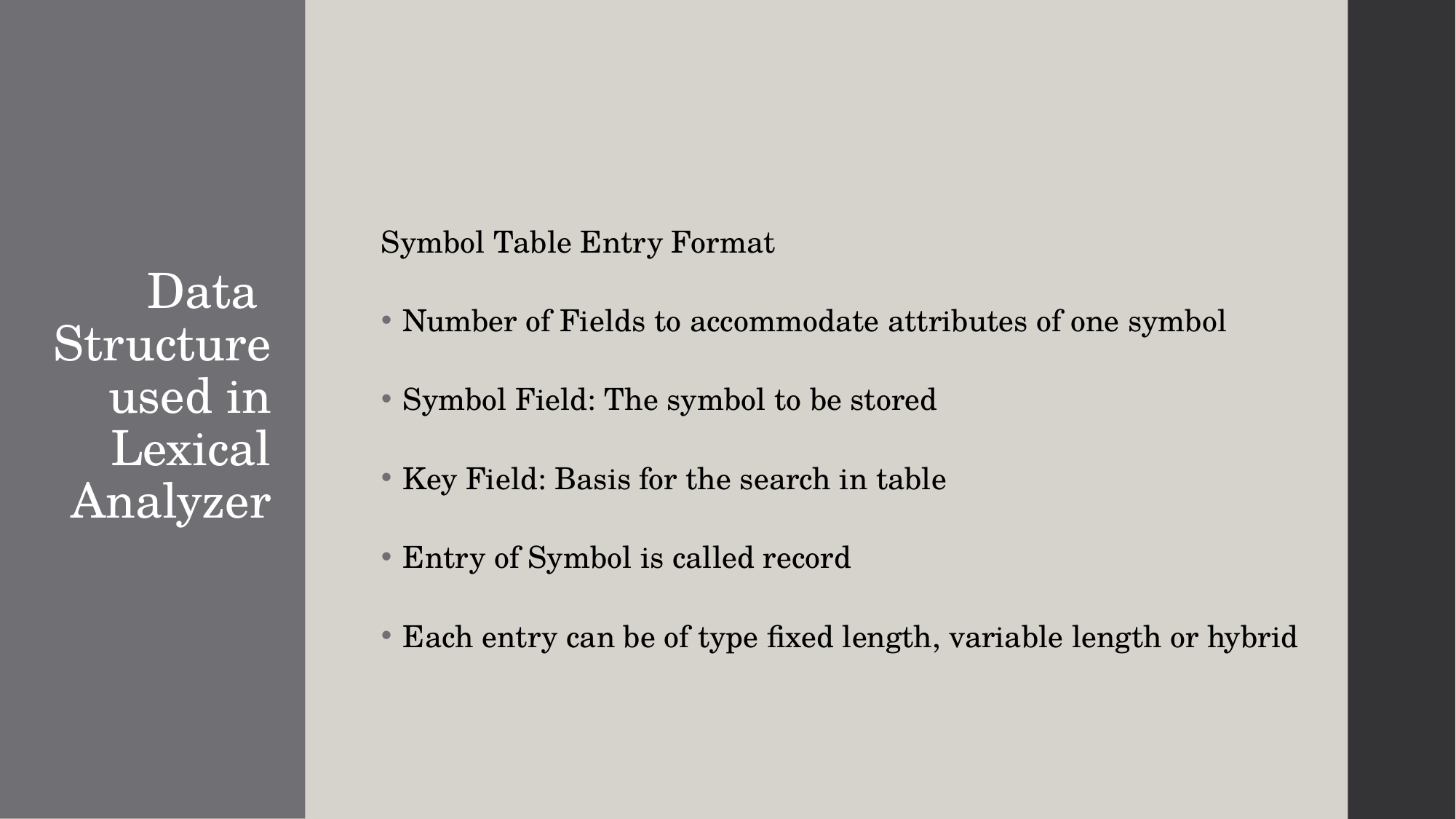

Symbol Table Entry Format
Number of Fields to accommodate attributes of one symbol
Symbol Field: The symbol to be stored
Key Field: Basis for the search in table
Entry of Symbol is called record
Each entry can be of type fixed length, variable length or hybrid
# Data Structure used in Lexical Analyzer